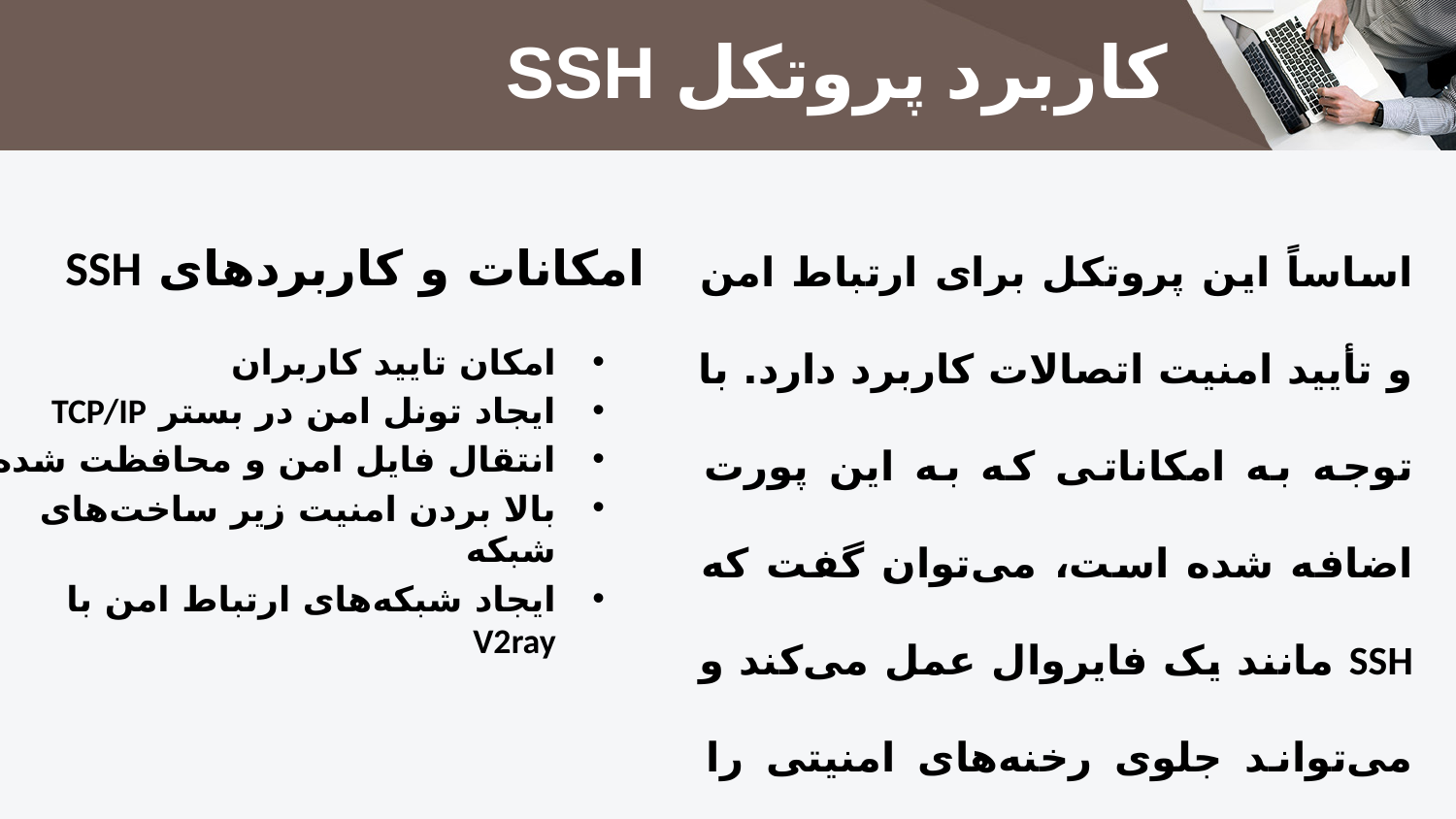

# کاربرد پروتکل SSH
اساساً این پروتکل برای ارتباط امن و تأیید امنیت اتصالات کاربرد دارد. با توجه به امکاناتی که به این پورت اضافه شده است، می‌توان گفت که SSH مانند یک فایروال عمل می‌کند و می‌تواند جلوی رخنه‌های امنیتی را بگیرد.
امکانات و کاربردهای SSH
امکان تایید کاربران
ایجاد تونل امن در بستر TCP/IP
انتقال فایل امن و محافظت شده
بالا بردن امنیت زیر ساخت‌های شبکه
ایجاد شبکه‌های ارتباط امن با  V2ray